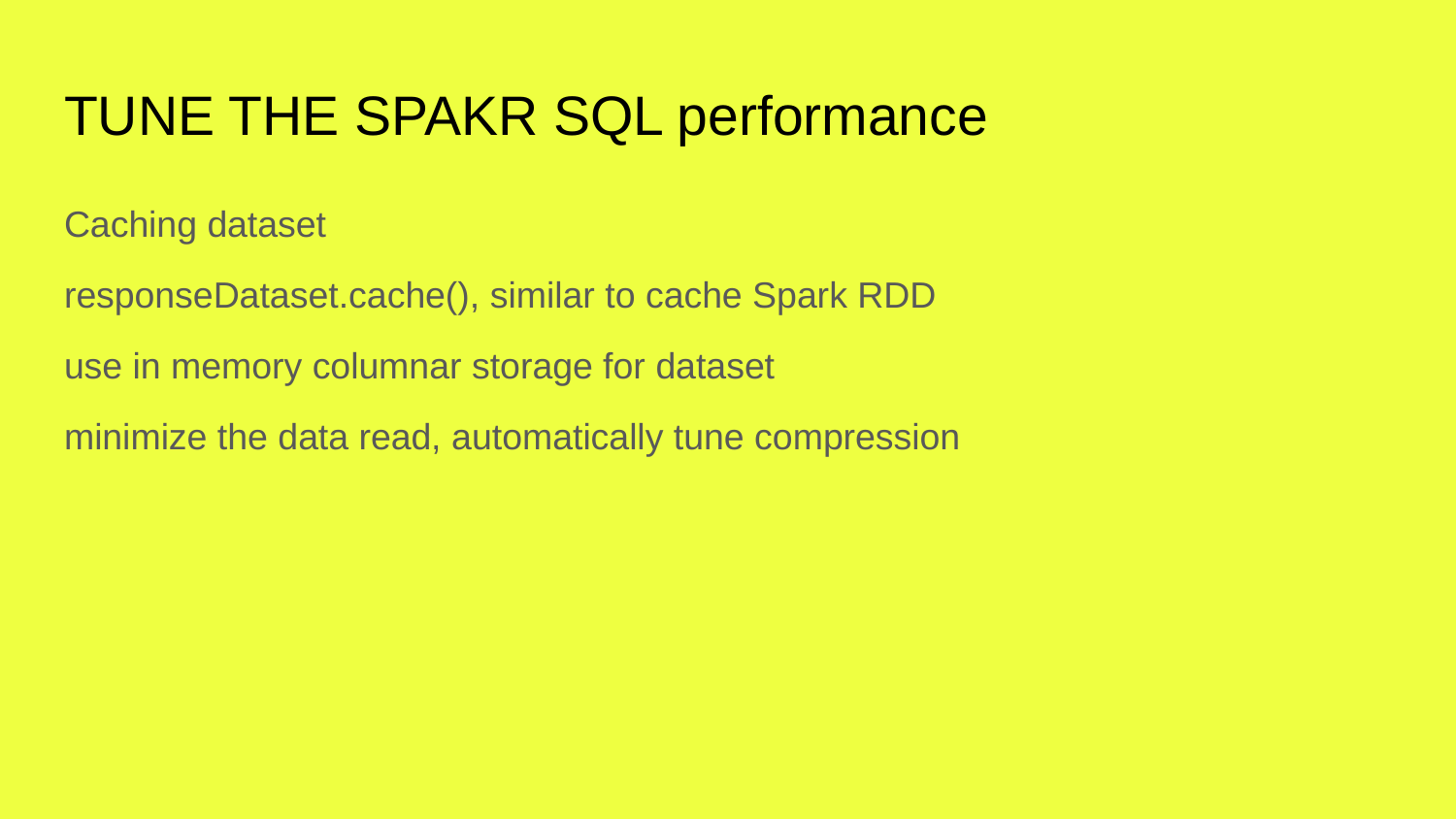

# TUNE THE SPAKR SQL performance
Caching dataset
responseDataset.cache(), similar to cache Spark RDD
use in memory columnar storage for dataset
minimize the data read, automatically tune compression